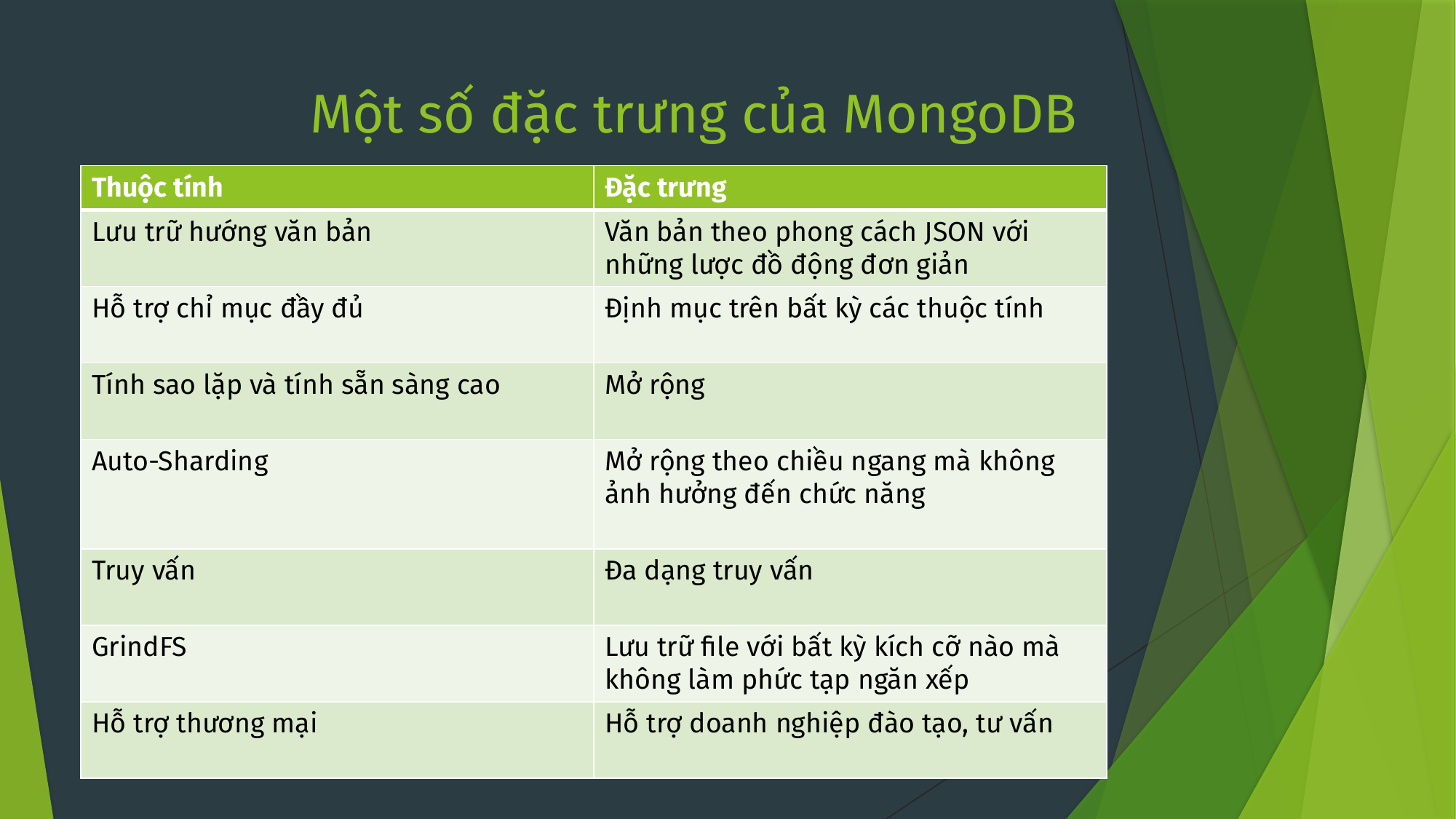

# Một số đặc trưng của MongoDB
| Thuộc tính | Đặc trưng |
| --- | --- |
| Lưu trữ hướng văn bản | Văn bản theo phong cách JSON với những lược đồ động đơn giản |
| Hỗ trợ chỉ mục đầy đủ | Định mục trên bất kỳ các thuộc tính |
| Tính sao lặp và tính sẵn sàng cao | Mở rộng |
| Auto-Sharding | Mở rộng theo chiều ngang mà không ảnh hưởng đến chức năng |
| Truy vấn | Đa dạng truy vấn |
| GrindFS | Lưu trữ file với bất kỳ kích cỡ nào mà không làm phức tạp ngăn xếp |
| Hỗ trợ thương mại | Hỗ trợ doanh nghiệp đào tạo, tư vấn |